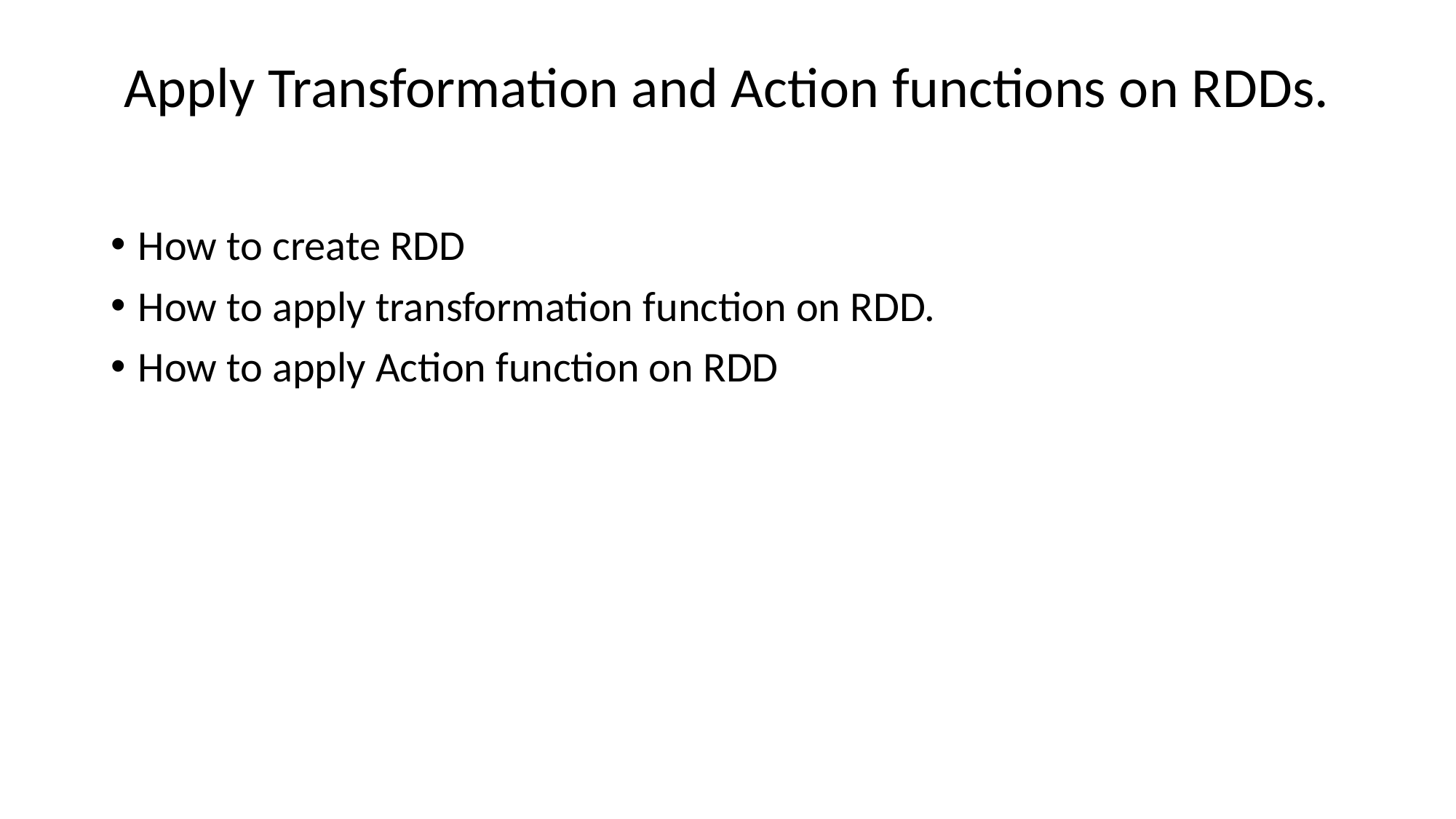

# Apply Transformation and Action functions on RDDs.
How to create RDD
How to apply transformation function on RDD.
How to apply Action function on RDD